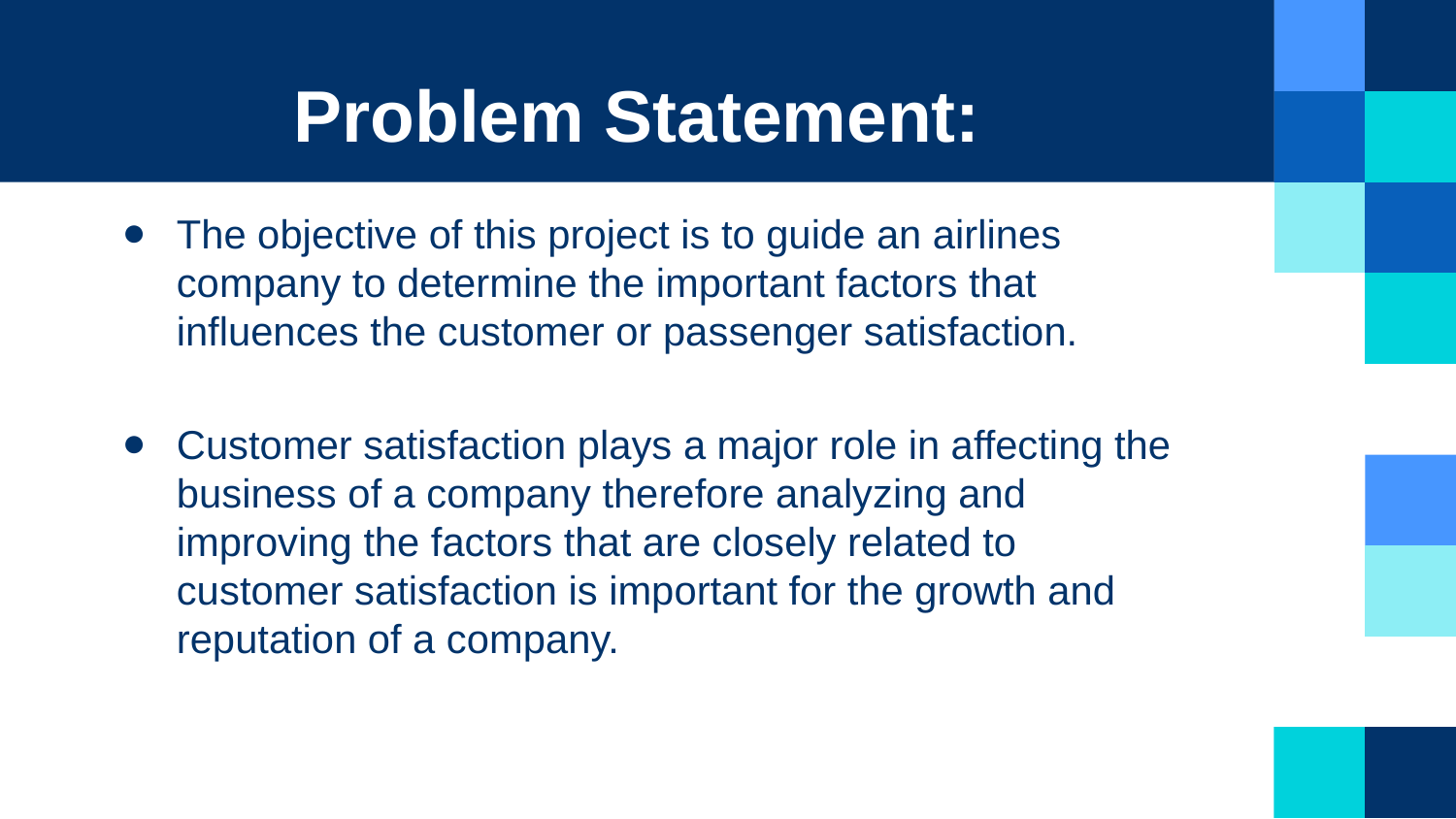

# Problem Statement:
The objective of this project is to guide an airlines company to determine the important factors that influences the customer or passenger satisfaction.
Customer satisfaction plays a major role in affecting the business of a company therefore analyzing and improving the factors that are closely related to customer satisfaction is important for the growth and reputation of a company.